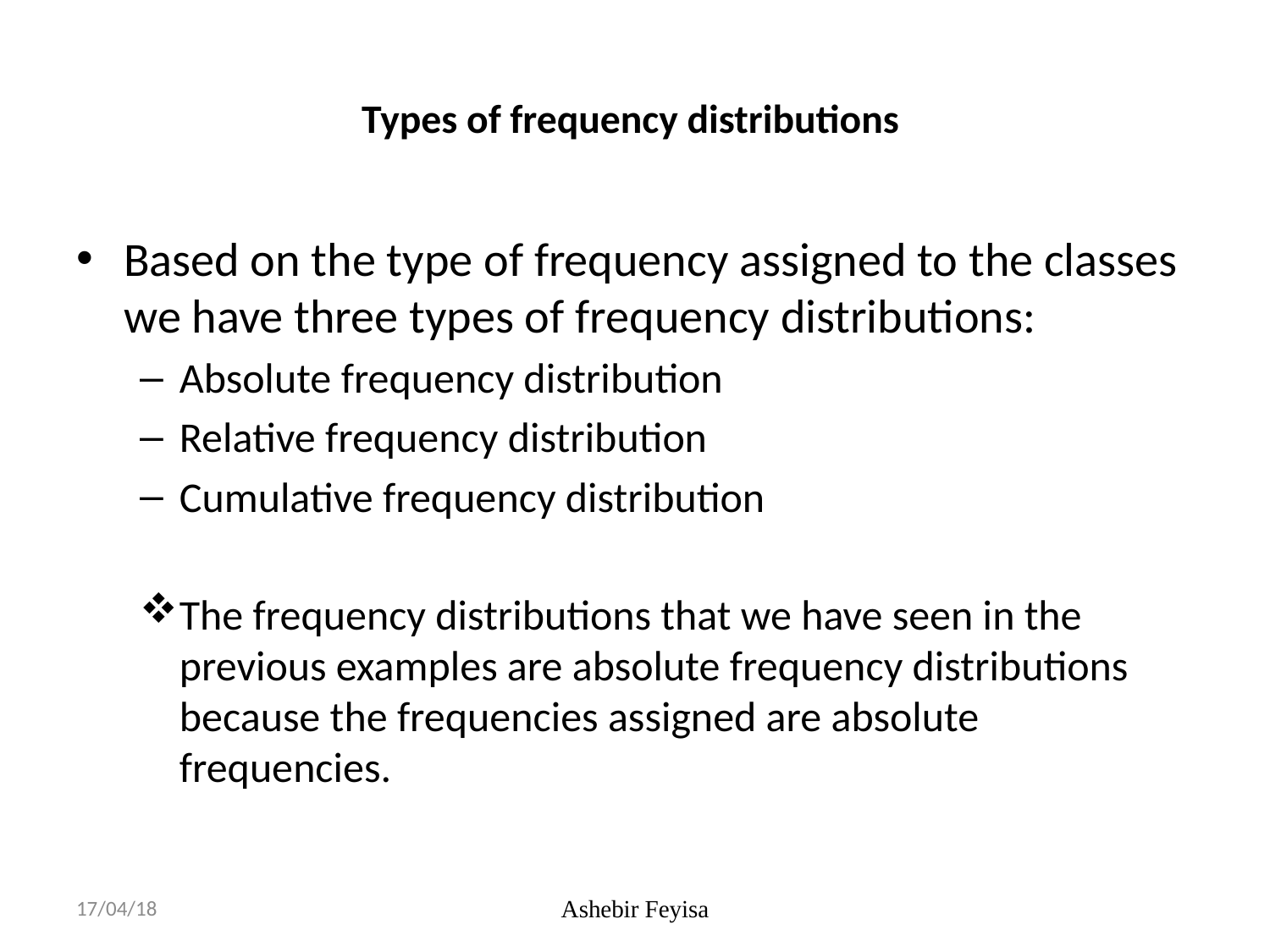

# Types of frequency distributions
Based on the type of frequency assigned to the classes we have three types of frequency distributions:
Absolute frequency distribution
Relative frequency distribution
Cumulative frequency distribution

The frequency distributions that we have seen in the previous examples are absolute frequency distributions because the frequencies assigned are absolute frequencies.

17/04/18
Ashebir Feyisa